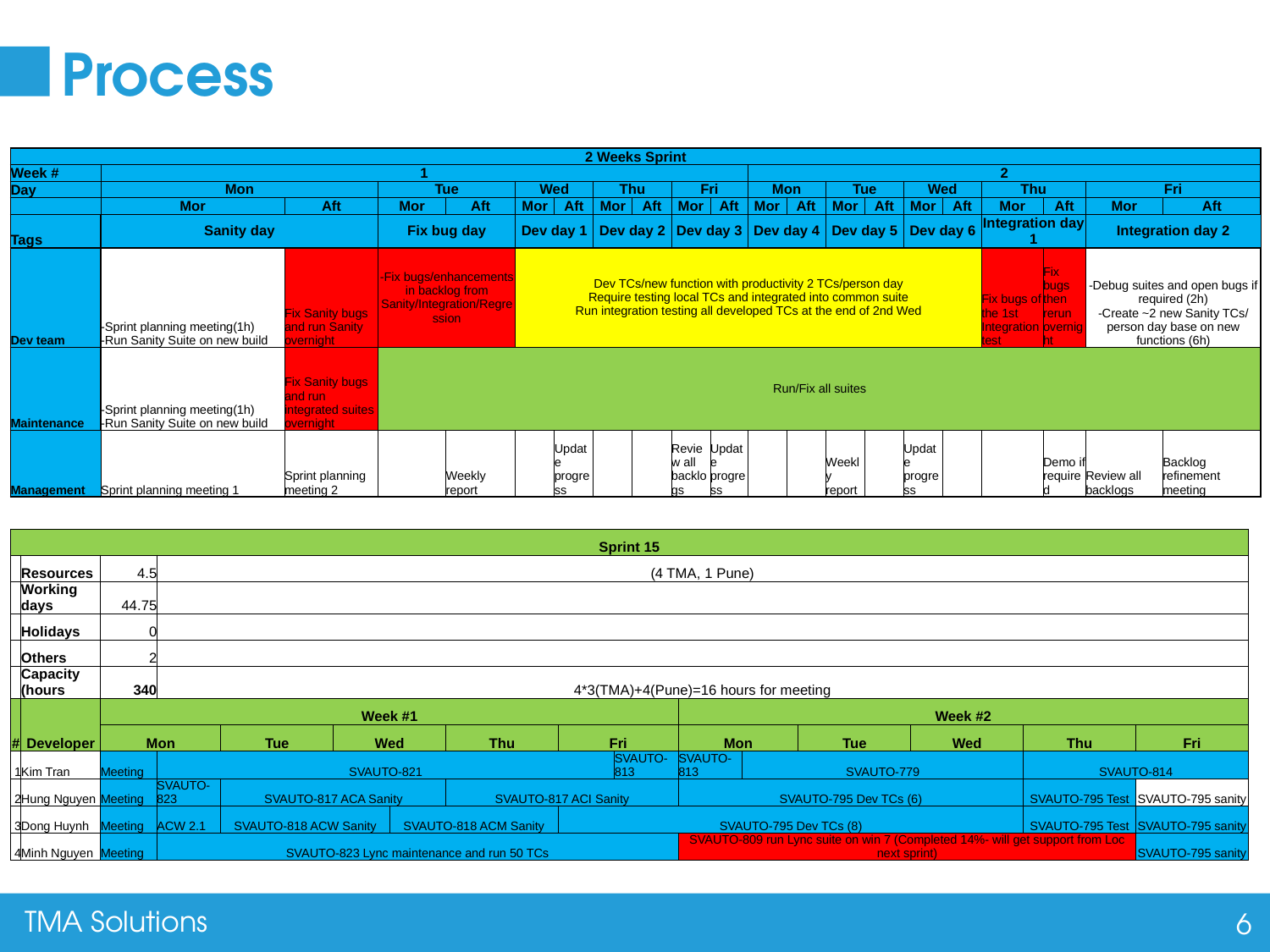

# Process
| 2 Weeks Sprint |  |  |  |  |  |  |  |  |  |  |  |  |  |  |  |  |  |  |  |  |
| --- | --- | --- | --- | --- | --- | --- | --- | --- | --- | --- | --- | --- | --- | --- | --- | --- | --- | --- | --- | --- |
| Week # | 1 |  |  |  |  |  |  |  |  |  | 2 |  |  |  |  |  |  |  |  |  |
| Day | Mon |  | Tue |  | Wed |  | Thu |  | Fri |  | Mon |  | Tue |  | Wed |  | Thu |  | Fri |  |
|  | Mor | Aft | Mor | Aft | Mor | Aft | Mor | Aft | Mor | Aft | Mor | Aft | Mor | Aft | Mor | Aft | Mor | Aft | Mor | Aft |
| Tags | Sanity day |  | Fix bug day |  | Dev day 1 |  | Dev day 2 |  | Dev day 3 |  | Dev day 4 |  | Dev day 5 |  | Dev day 6 |  | Integration day 1 |  | Integration day 2 |  |
| Dev team | -Sprint planning meeting(1h) -Run Sanity Suite on new build | Fix Sanity bugs and run Sanity overnight | -Fix bugs/enhancements in backlog from Sanity/Integration/Regression |  | Dev TCs/new function with productivity 2 TCs/person day Require testing local TCs and integrated into common suite Run integration testing all developed TCs at the end of 2nd Wed |  |  |  |  |  |  |  |  |  |  |  | Fix bugs of the 1st Integration test | Fix bugs then rerun overnight | -Debug suites and open bugs if required (2h) -Create ~2 new Sanity TCs/ person day base on new functions (6h) |  |
| Maintenance | -Sprint planning meeting(1h) -Run Sanity Suite on new build | Fix Sanity bugs and run integrated suites overnight | Run/Fix all suites |  |  |  |  |  |  |  |  |  |  |  |  |  |  |  |  |  |
| Management | Sprint planning meeting 1 | Sprint planning meeting 2 |  | Weekly report |  | Update progress |  |  | Review all backlogs | Update progress |  |  | Weekly report |  | Update progress |  |  | Demo if required | Review all backlogs | Backlog refinement meeting |
| Sprint 15 |  |  |  |  |  |  |  |  |  |  |  |  |  |  |  |
| --- | --- | --- | --- | --- | --- | --- | --- | --- | --- | --- | --- | --- | --- | --- | --- |
|  | Resources | 4.5 | (4 TMA, 1 Pune) |  |  |  |  |  |  |  |  |  |  |  |  |
|  | Working days | 44.75 |  |  |  |  |  |  |  |  |  |  |  |  |  |
|  | Holidays | 0 |  |  |  |  |  |  |  |  |  |  |  |  |  |
|  | Others | 2 |  |  |  |  |  |  |  |  |  |  |  |  |  |
|  | Capacity (hours | 340 | 4\*3(TMA)+4(Pune)=16 hours for meeting |  |  |  |  |  |  |  |  |  |  |  |  |
| # | Developer | Week #1 |  |  |  |  |  |  |  | Week #2 |  |  |  |  |  |
|  |  | Mon |  | Tue | Wed |  | Thu | Fri |  | Mon |  | Tue | Wed | Thu | Fri |
| 1 | Kim Tran | Meeting | SVAUTO-821 |  |  |  |  |  | SVAUTO-813 | SVAUTO-813 | SVAUTO-779 |  |  | SVAUTO-814 |  |
| 2 | Hung Nguyen | Meeting | SVAUTO-823 | SVAUTO-817 ACA Sanity |  |  | SVAUTO-817 ACI Sanity |  |  | SVAUTO-795 Dev TCs (6) |  |  |  | SVAUTO-795 Test | SVAUTO-795 sanity |
| 3 | Dong Huynh | Meeting | ACW 2.1 | SVAUTO-818 ACW Sanity |  | SVAUTO-818 ACM Sanity |  | SVAUTO-795 Dev TCs (8) |  |  |  |  |  | SVAUTO-795 Test | SVAUTO-795 sanity |
| 4 | Minh Nguyen | Meeting | SVAUTO-823 Lync maintenance and run 50 TCs |  |  |  |  |  |  | SVAUTO-809 run Lync suite on win 7 (Completed 14%- will get support from Loc next sprint) |  |  |  |  | SVAUTO-795 sanity |